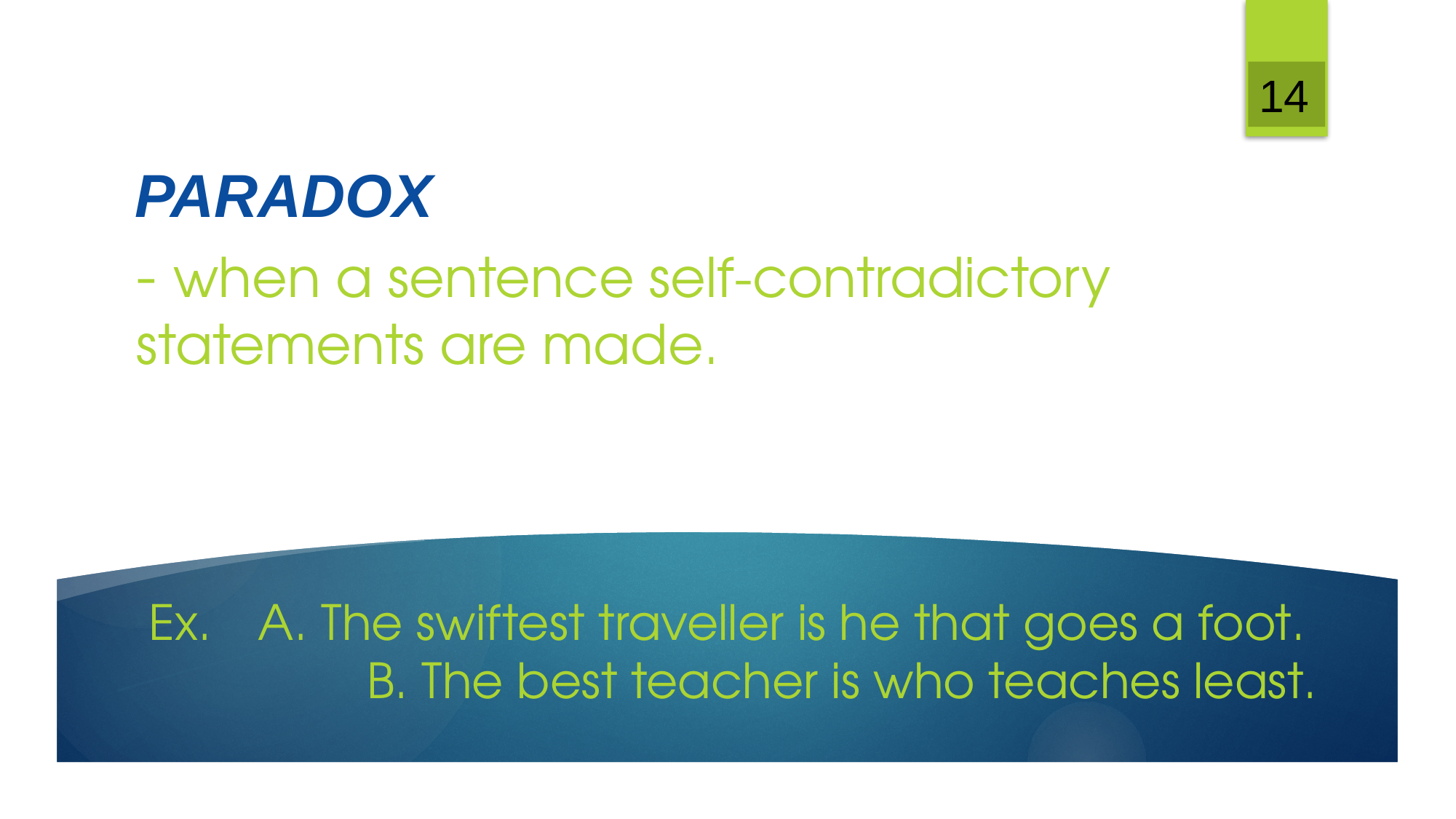

14
# PARADOX
- when a sentence self-contradictory 	statements are made.
Ex.	A. The swiftest traveller is he that goes a foot.
		B. The best teacher is who teaches least.